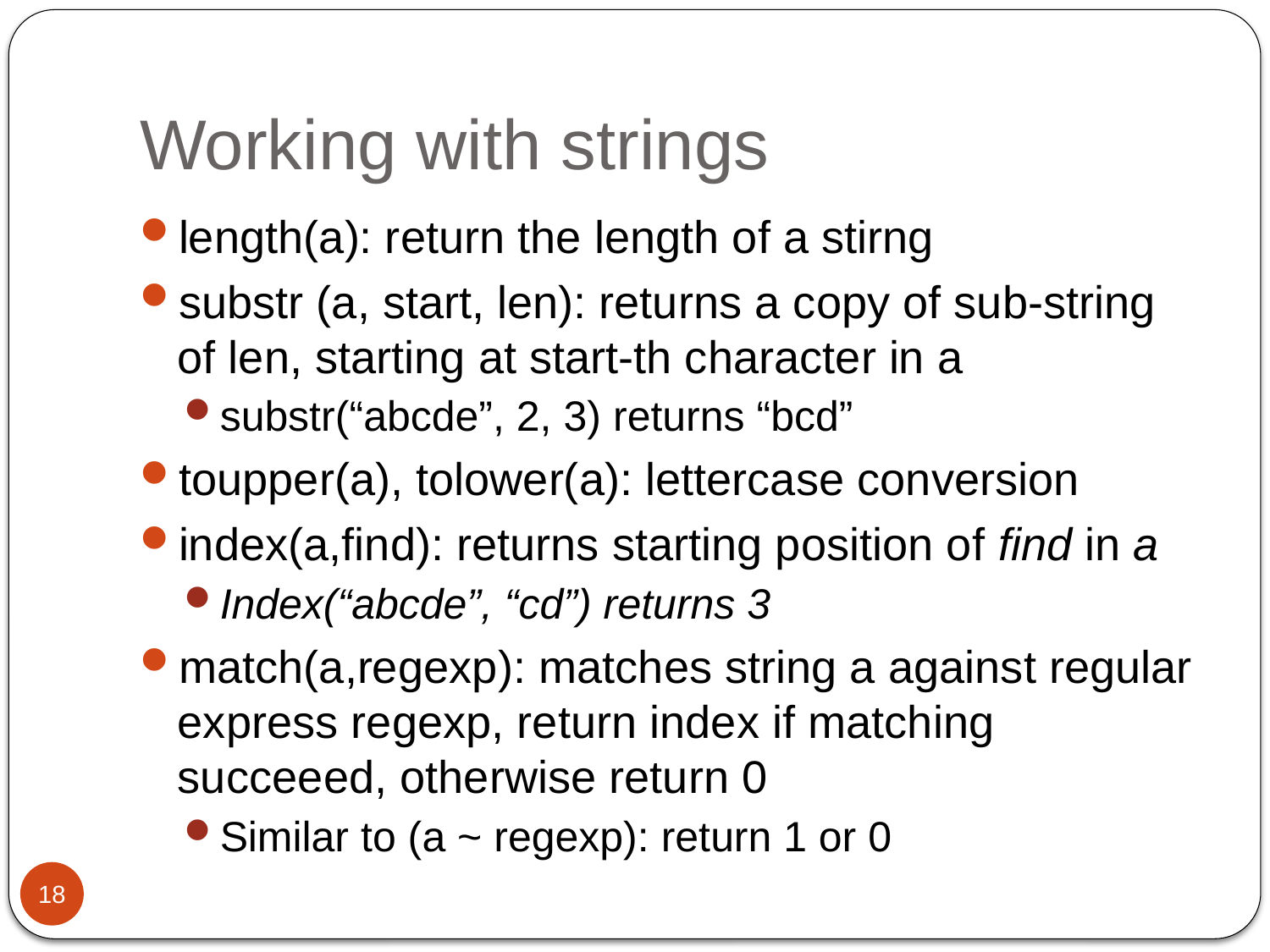

# Working with strings
length(a): return the length of a stirng
substr (a, start, len): returns a copy of sub-string of len, starting at start-th character in a
substr(“abcde”, 2, 3) returns “bcd”
toupper(a), tolower(a): lettercase conversion
index(a,find): returns starting position of find in a
Index(“abcde”, “cd”) returns 3
match(a,regexp): matches string a against regular express regexp, return index if matching succeeed, otherwise return 0
Similar to (a ~ regexp): return 1 or 0
18